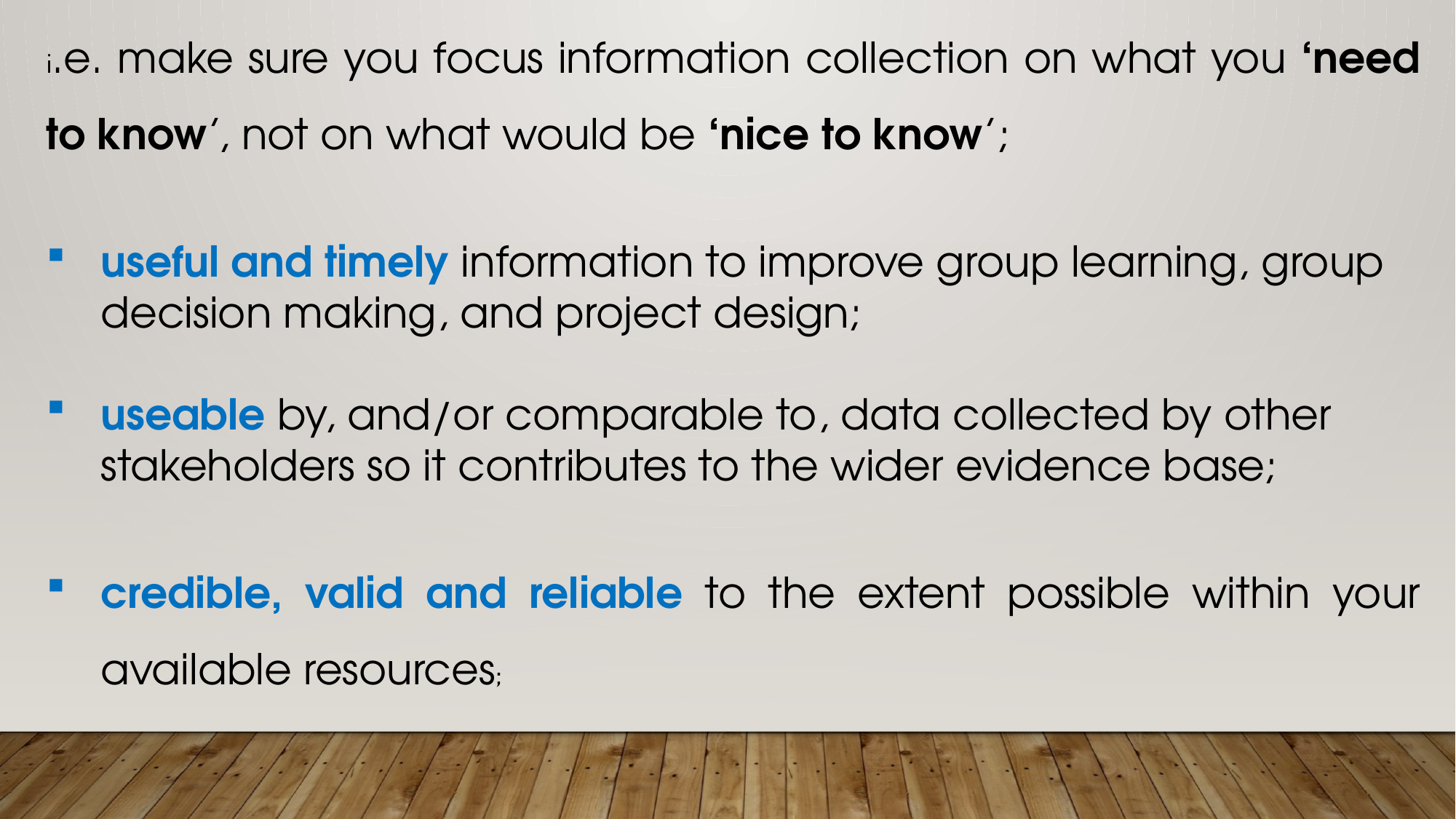

i.e. make sure you focus information collection on what you ‘need to know’, not on what would be ‘nice to know’;

useful and timely information to improve group learning, group decision making, and project design;

useable by, and/or comparable to, data collected by other stakeholders so it contributes to the wider evidence base;

credible, valid and reliable to the extent possible within your available resources;